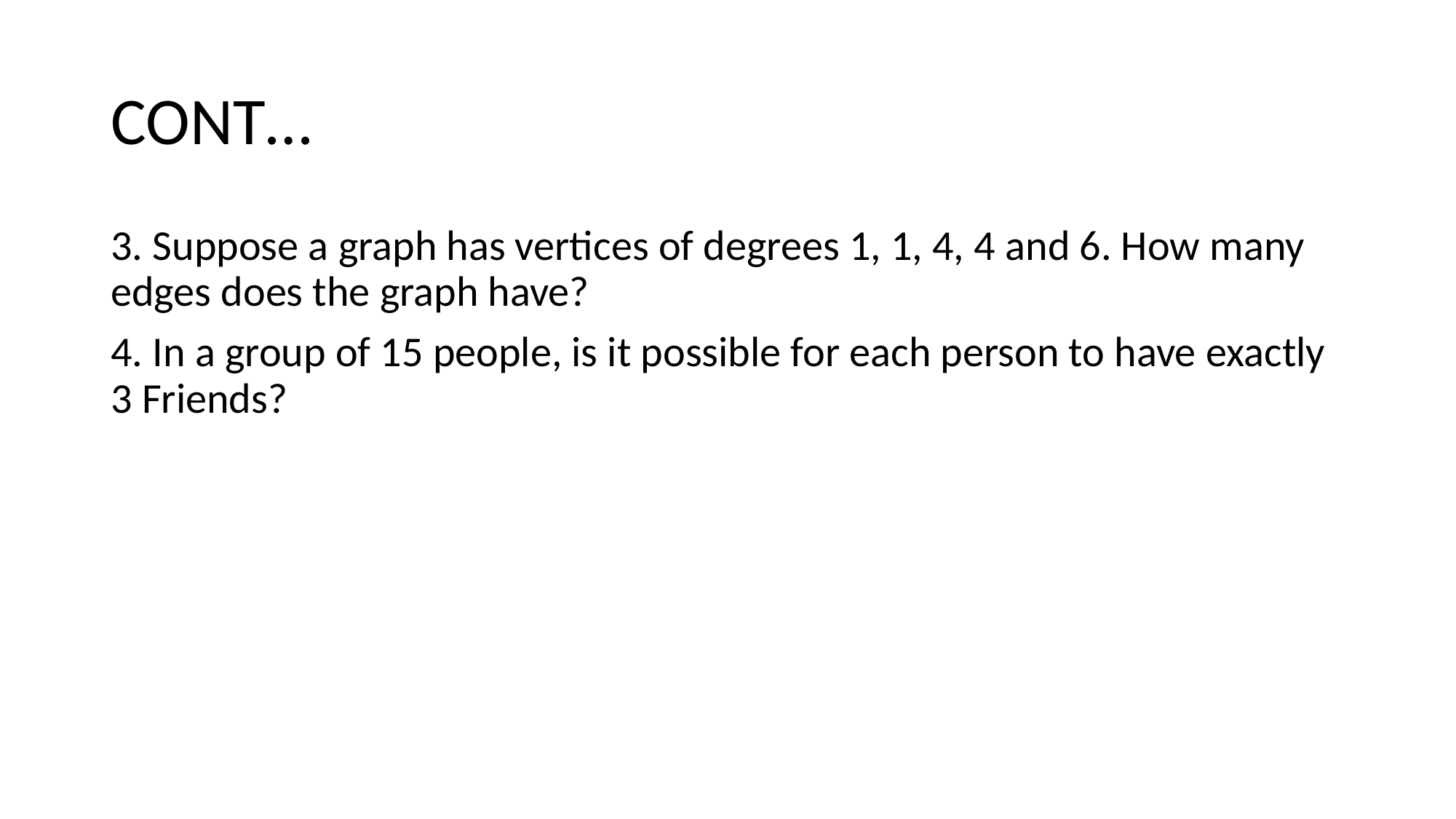

# CONT…
3. Suppose a graph has vertices of degrees 1, 1, 4, 4 and 6. How many edges does the graph have?
4. In a group of 15 people, is it possible for each person to have exactly 3 Friends?